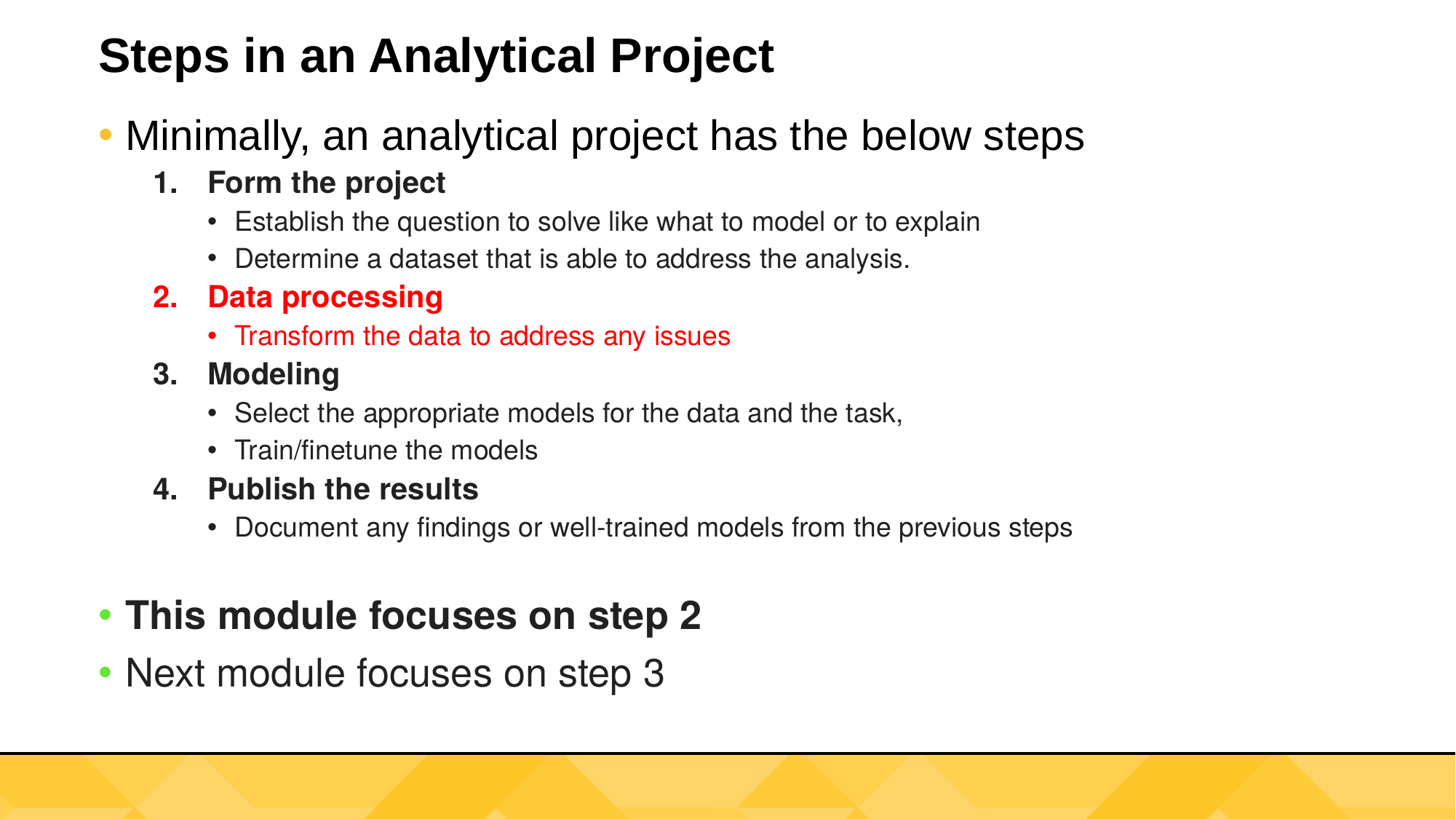

# Steps in an Analytical Project
Minimally, an analytical project has the below steps
Form the project
Establish the question to solve like what to model or to explain
Determine a dataset that is able to address the analysis.
Data processing
Transform the data to address any issues
Modeling
Select the appropriate models for the data and the task,
Train/finetune the models
Publish the results
Document any findings or well-trained models from the previous steps

This module focuses on step 2
Next module focuses on step 3